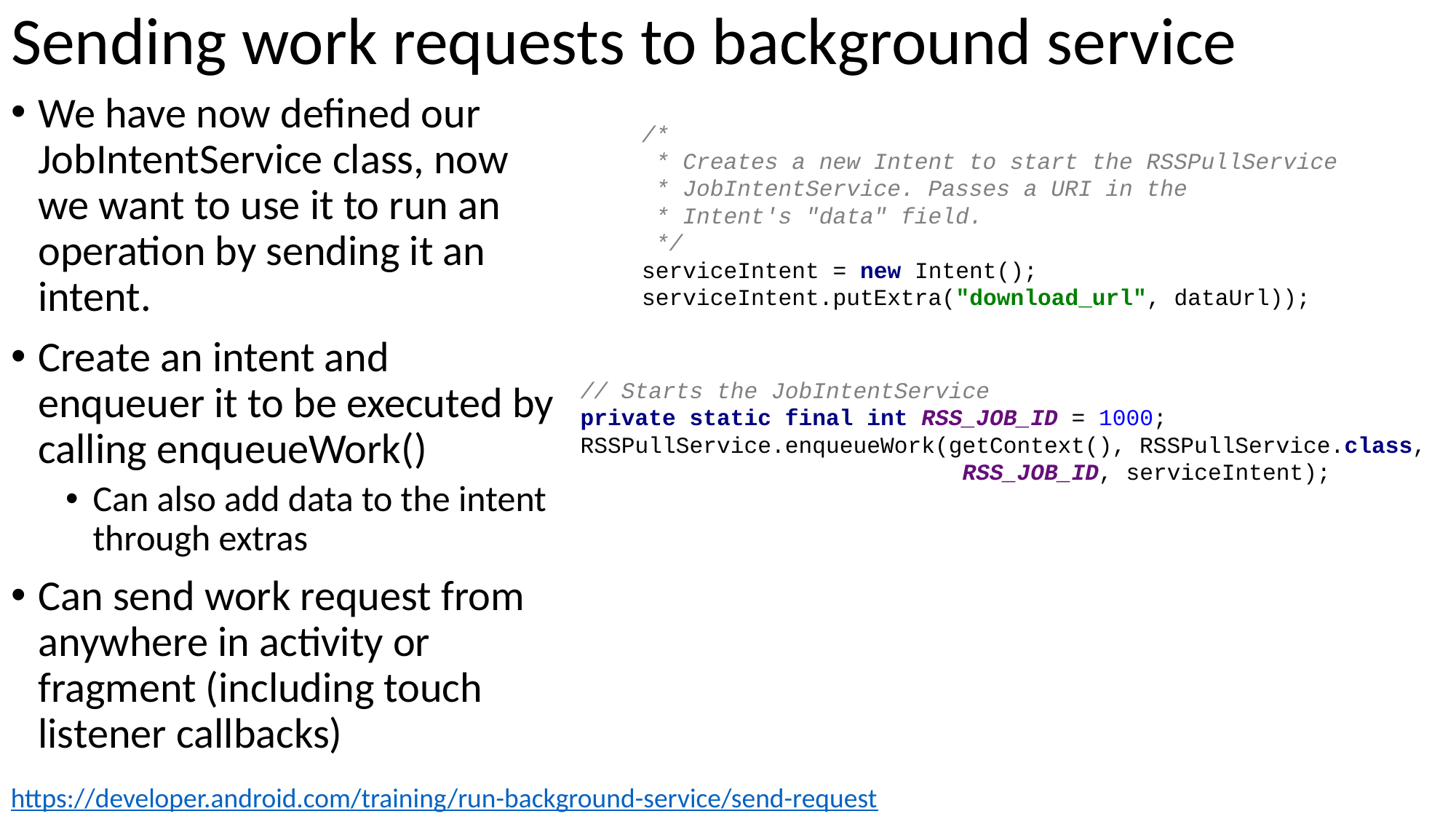

# Sending work requests to background service
We have now defined our JobIntentService class, now we want to use it to run an operation by sending it an intent.
Create an intent and enqueuer it to be executed by calling enqueueWork()
Can also add data to the intent through extras
Can send work request from anywhere in activity or fragment (including touch listener callbacks)
/*
 * Creates a new Intent to start the RSSPullService
 * JobIntentService. Passes a URI in the
 * Intent's "data" field.
 */
serviceIntent = new Intent();
serviceIntent.putExtra("download_url", dataUrl));
// Starts the JobIntentService
private static final int RSS_JOB_ID = 1000;
RSSPullService.enqueueWork(getContext(), RSSPullService.class,
                            RSS_JOB_ID, serviceIntent);
https://developer.android.com/training/run-background-service/send-request